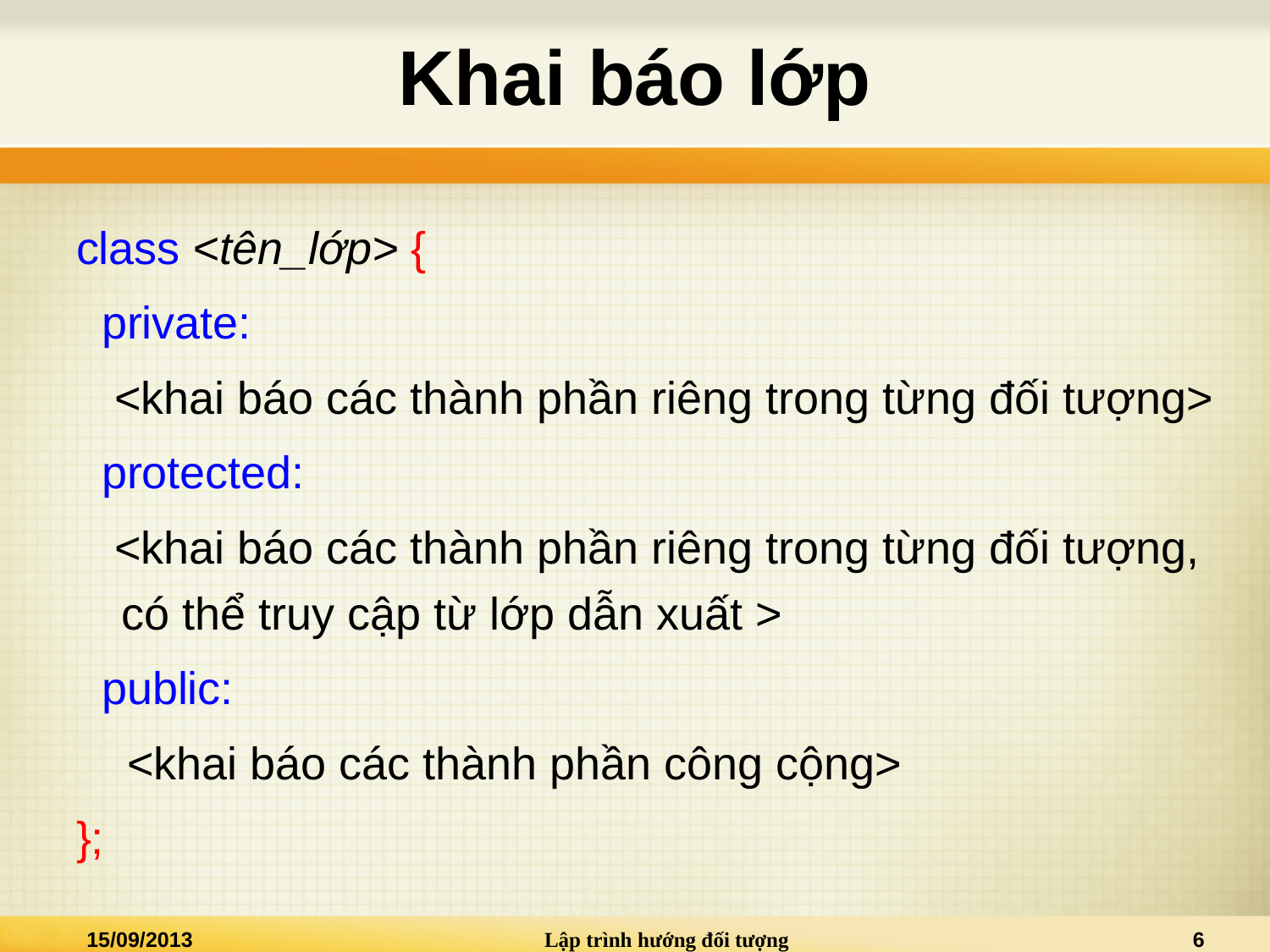

# Khai báo lớp
class <tên_lớp> {
  private:
   <khai báo các thành phần riêng trong từng đối tượng>
  protected:
   <khai báo các thành phần riêng trong từng đối tượng, có thể truy cập từ lớp dẫn xuất >
  public:
    <khai báo các thành phần công cộng>
};
15/09/2013
Lập trình hướng đối tượng
6